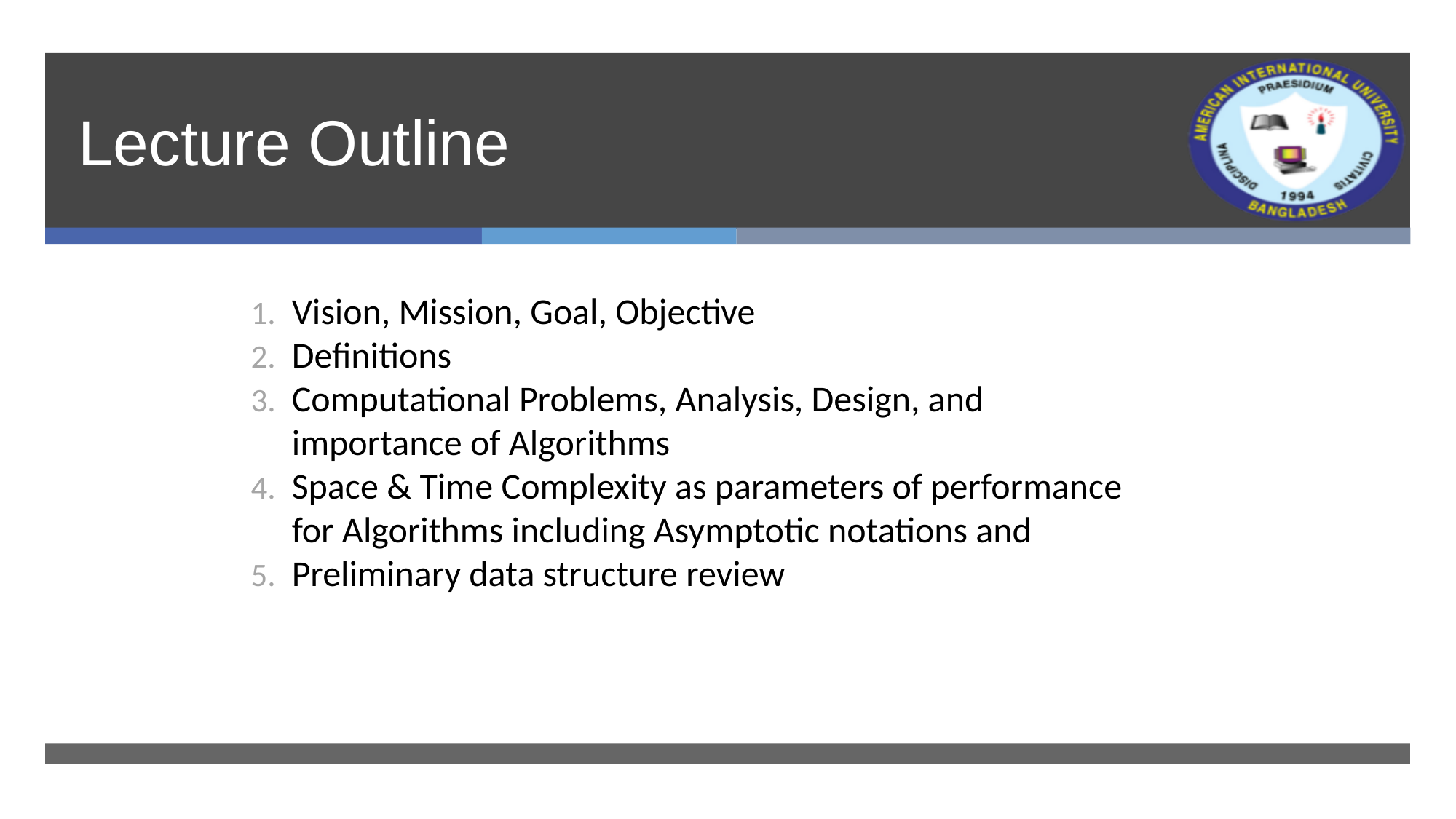

# Lecture Outline
Vision, Mission, Goal, Objective
Definitions
Computational Problems, Analysis, Design, and importance of Algorithms
Space & Time Complexity as parameters of performance for Algorithms including Asymptotic notations and
Preliminary data structure review